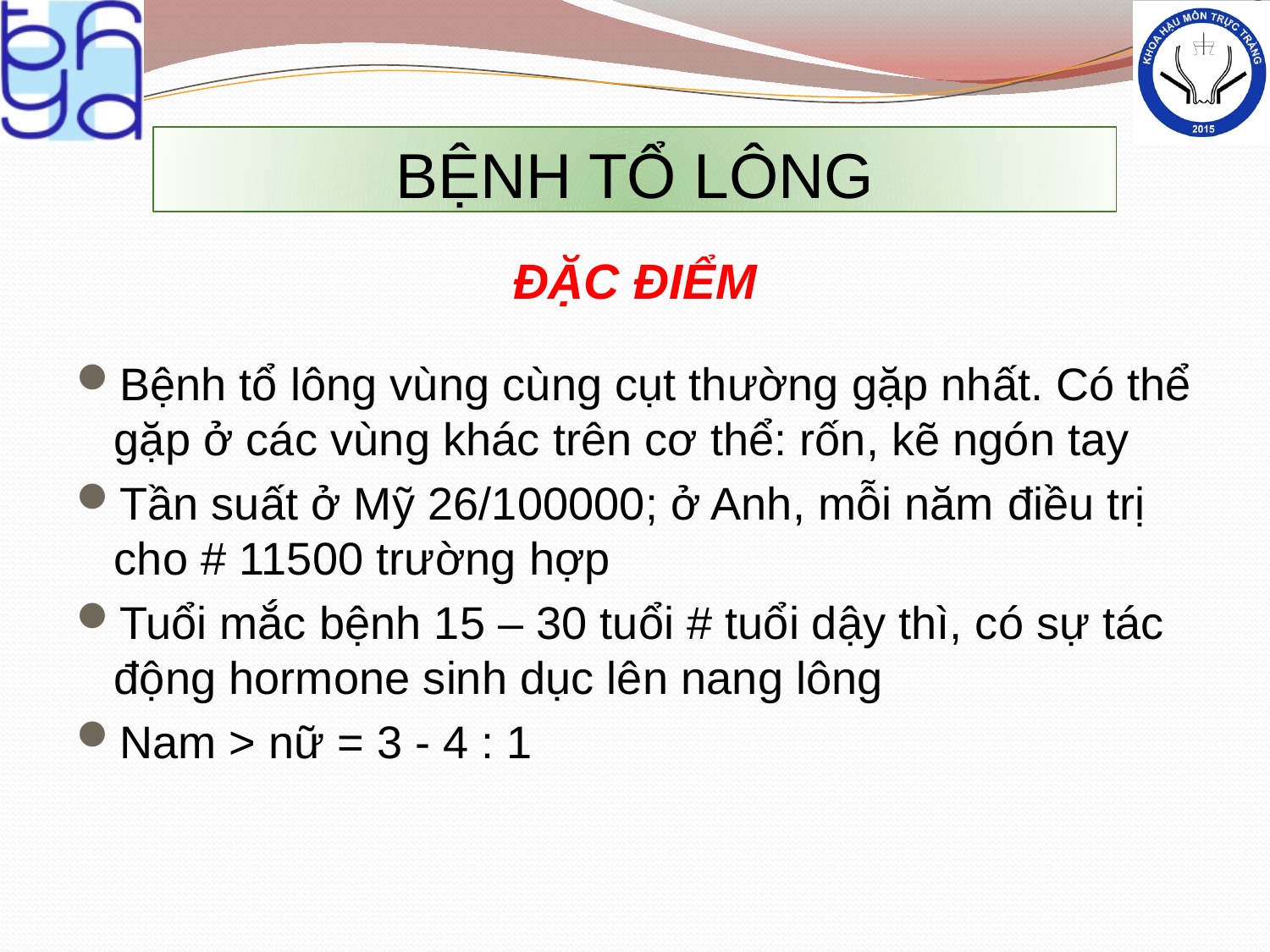

# BỆNH TỔ LÔNG
ĐẶC ĐIỂM
Bệnh tổ lông vùng cùng cụt thường gặp nhất. Có thể gặp ở các vùng khác trên cơ thể: rốn, kẽ ngón tay
Tần suất ở Mỹ 26/100000; ở Anh, mỗi năm điều trị cho # 11500 trường hợp
Tuổi mắc bệnh 15 – 30 tuổi # tuổi dậy thì, có sự tác động hormone sinh dục lên nang lông
Nam > nữ = 3 - 4 : 1